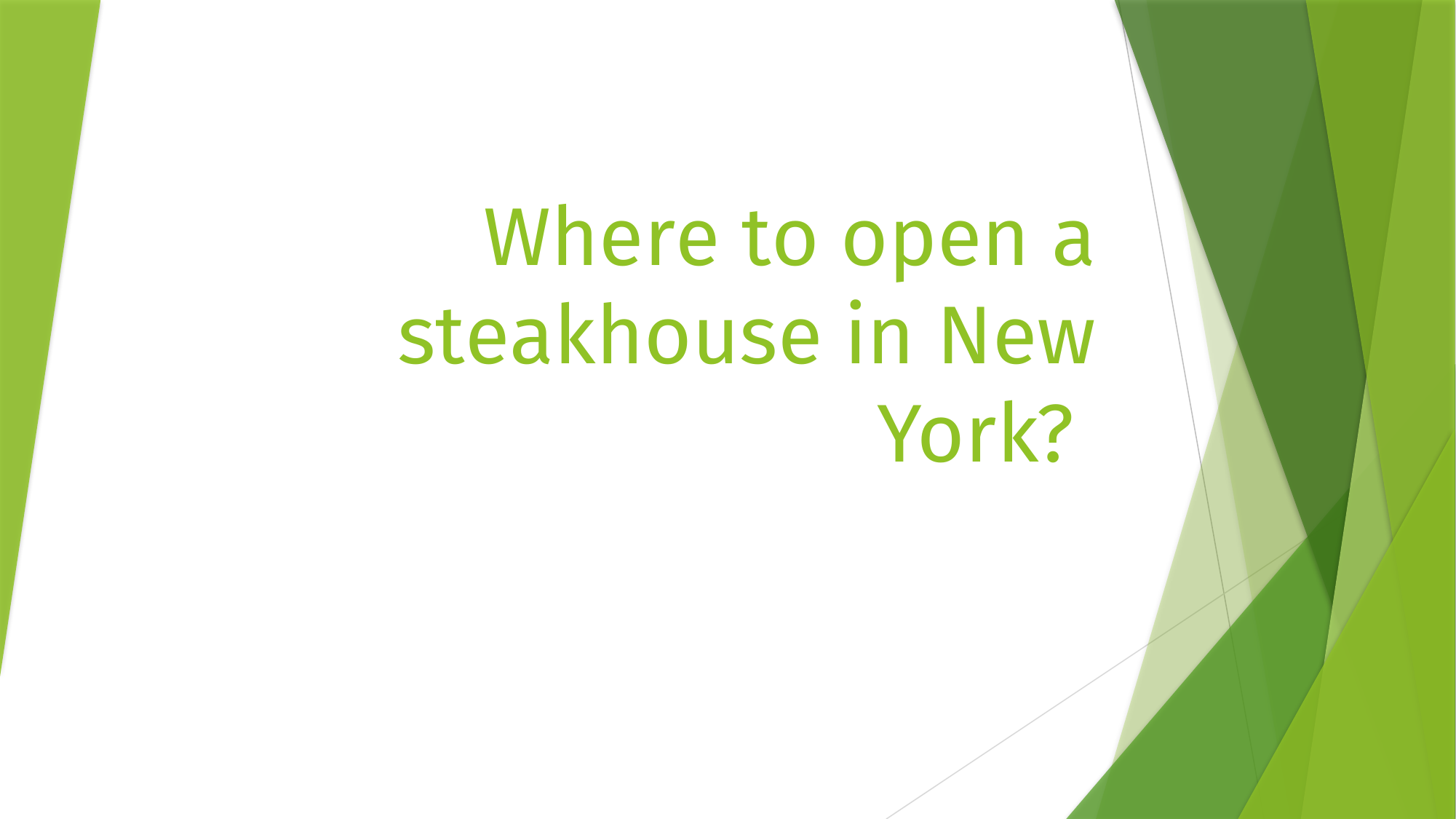

# Where to open a steakhouse in New York?